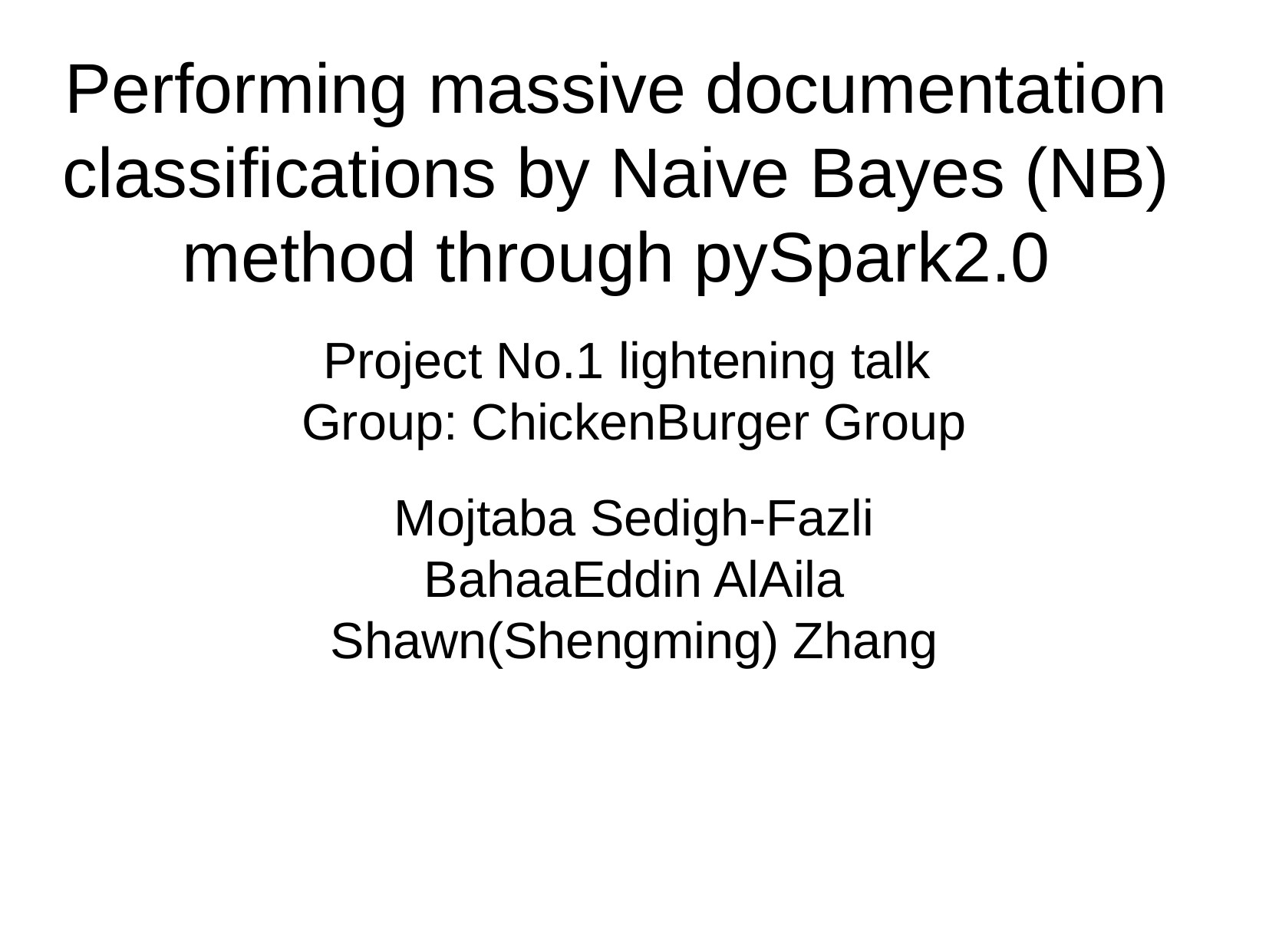

Performing massive documentation classifications by Naive Bayes (NB) method through pySpark2.0
Project No.1 lightening talk
Group: ChickenBurger Group

Mojtaba Sedigh-Fazli
BahaaEddin AlAila
Shawn(Shengming) Zhang